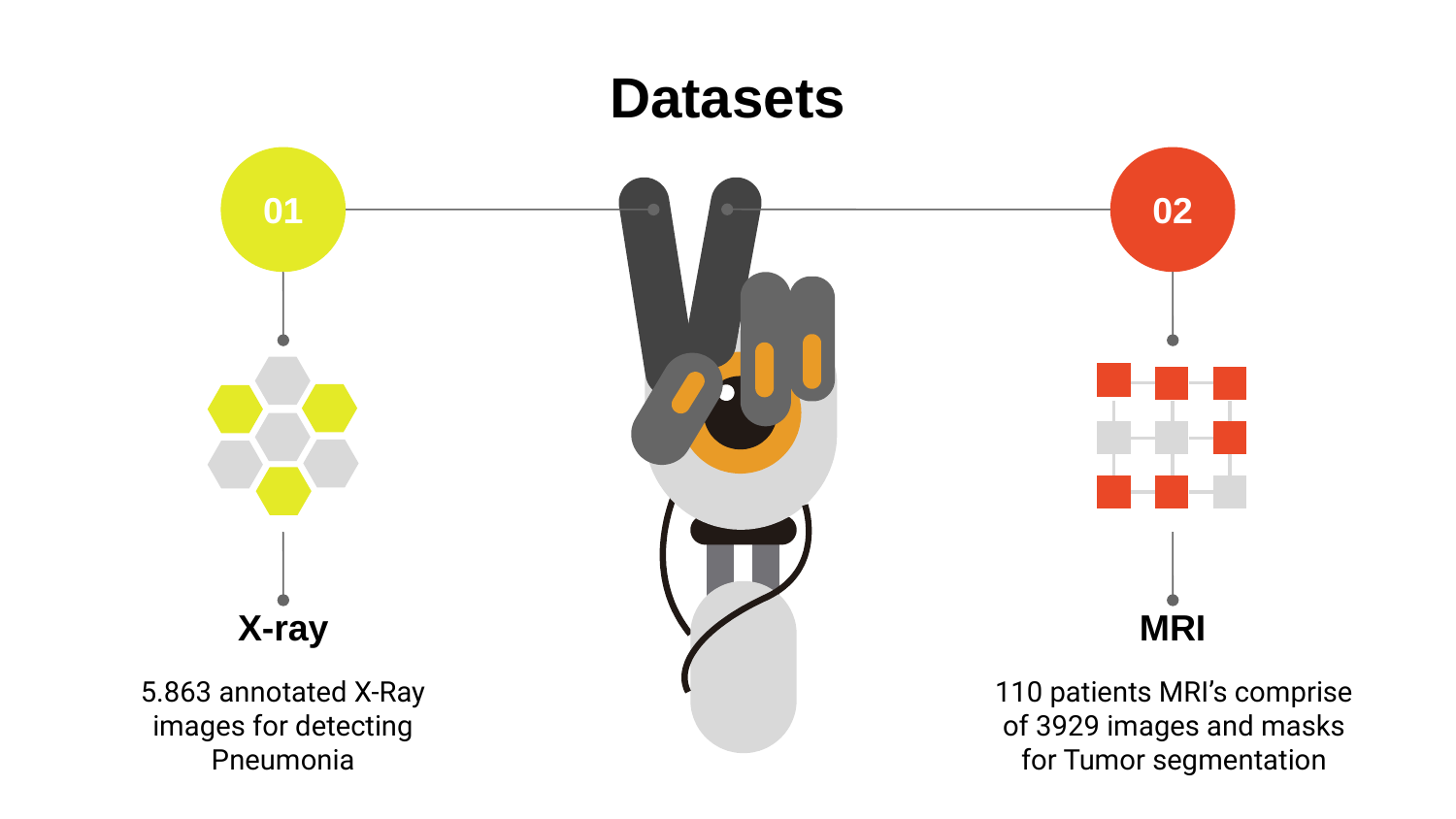

Datasets
01
02

X-ray
MRI
110 patients MRI’s comprise of 3929 images and masks for Tumor segmentation
5.863 annotated X-Ray images for detecting Pneumonia